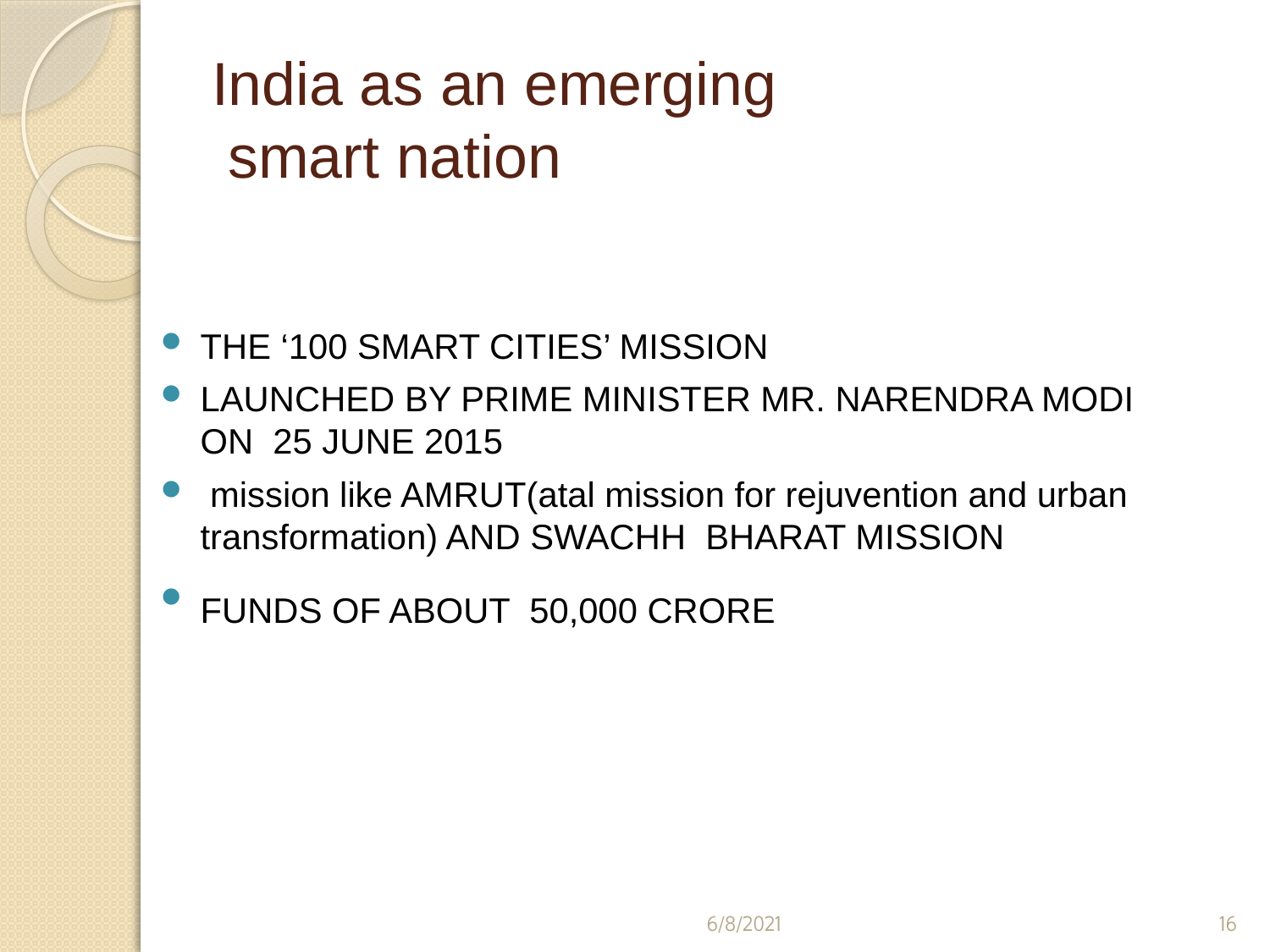

# India as an emerging smart nation
THE ‘100 SMART CITIES’ MISSION
LAUNCHED BY PRIME MINISTER MR. NARENDRA MODI ON  25 JUNE 2015
 mission like AMRUT(atal mission for rejuvention and urban transformation) AND SWACHH  BHARAT MISSION
FUNDS OF ABOUT  50,000 CRORERORE

6/8/2021
16